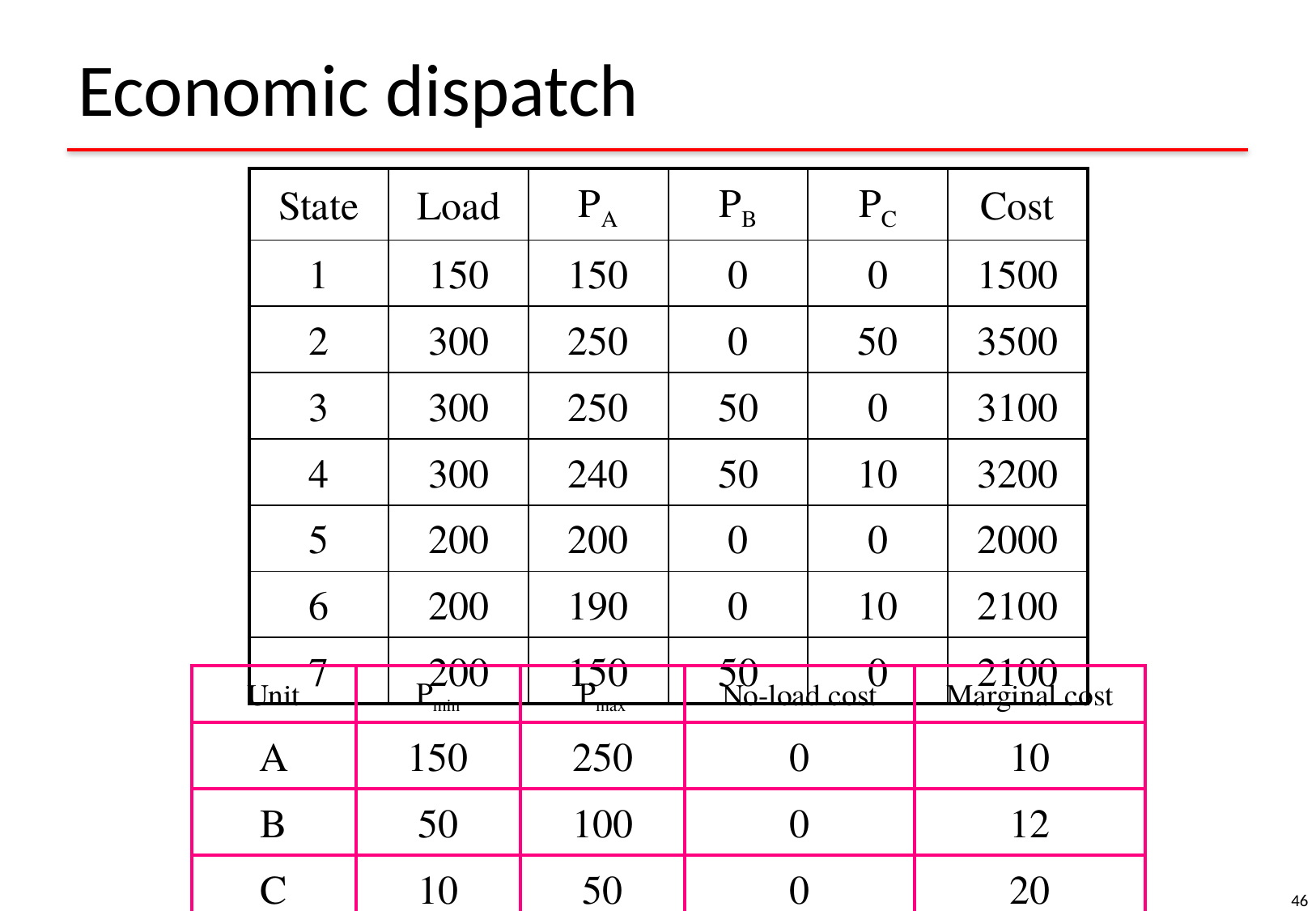

# Economic dispatch
| State | Load | PA | PB | PC | Cost |
| --- | --- | --- | --- | --- | --- |
| 1 | 150 | 150 | 0 | 0 | 1500 |
| 2 | 300 | 250 | 0 | 50 | 3500 |
| 3 | 300 | 250 | 50 | 0 | 3100 |
| 4 | 300 | 240 | 50 | 10 | 3200 |
| 5 | 200 | 200 | 0 | 0 | 2000 |
| 6 | 200 | 190 | 0 | 10 | 2100 |
| 7 | 200 | 150 | 50 | 0 | 2100 |
| Unit | Pmin | Pmax | No-load cost | Marginal cost |
| --- | --- | --- | --- | --- |
| A | 150 | 250 | 0 | 10 |
| B | 50 | 100 | 0 | 12 |
| C | 10 | 50 | 0 | 20 |
46